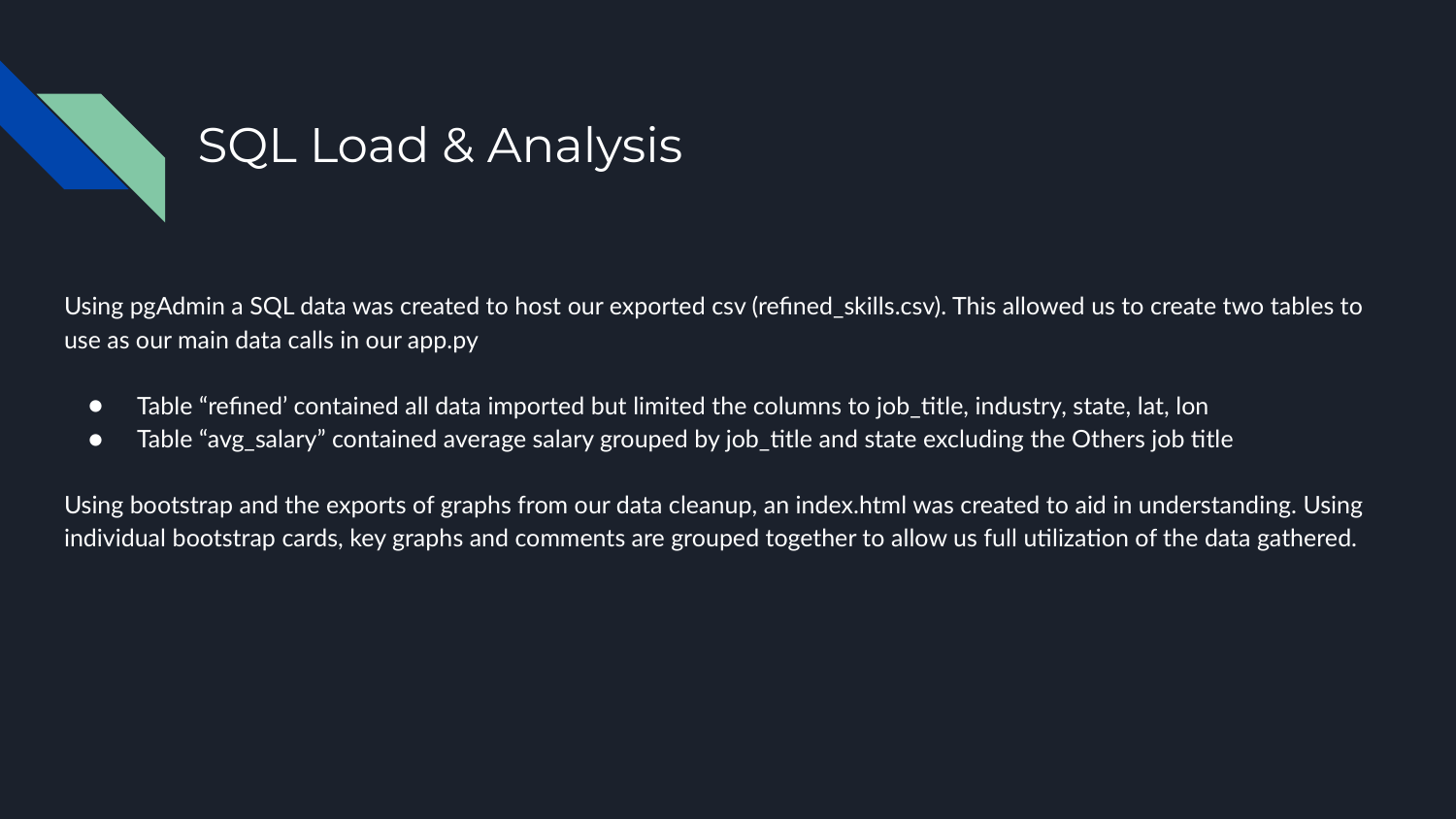

# SQL Load & Analysis
Using pgAdmin a SQL data was created to host our exported csv (refined_skills.csv). This allowed us to create two tables to use as our main data calls in our app.py
Table “refined’ contained all data imported but limited the columns to job_title, industry, state, lat, lon
Table “avg_salary” contained average salary grouped by job_title and state excluding the Others job title
Using bootstrap and the exports of graphs from our data cleanup, an index.html was created to aid in understanding. Using individual bootstrap cards, key graphs and comments are grouped together to allow us full utilization of the data gathered.